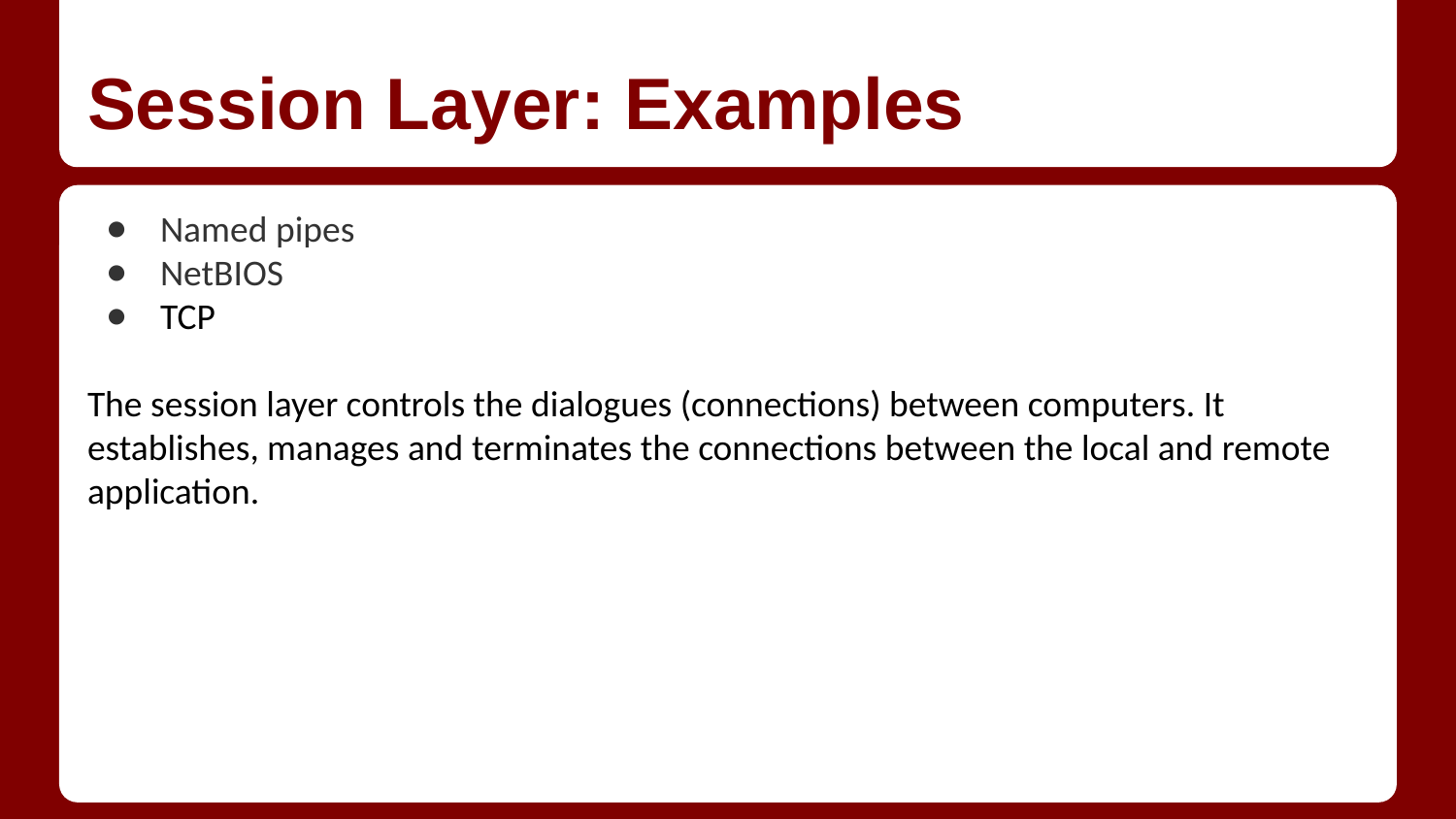

# Session Layer: Examples
Named pipes
NetBIOS
TCP

The session layer controls the dialogues (connections) between computers. It establishes, manages and terminates the connections between the local and remote application.